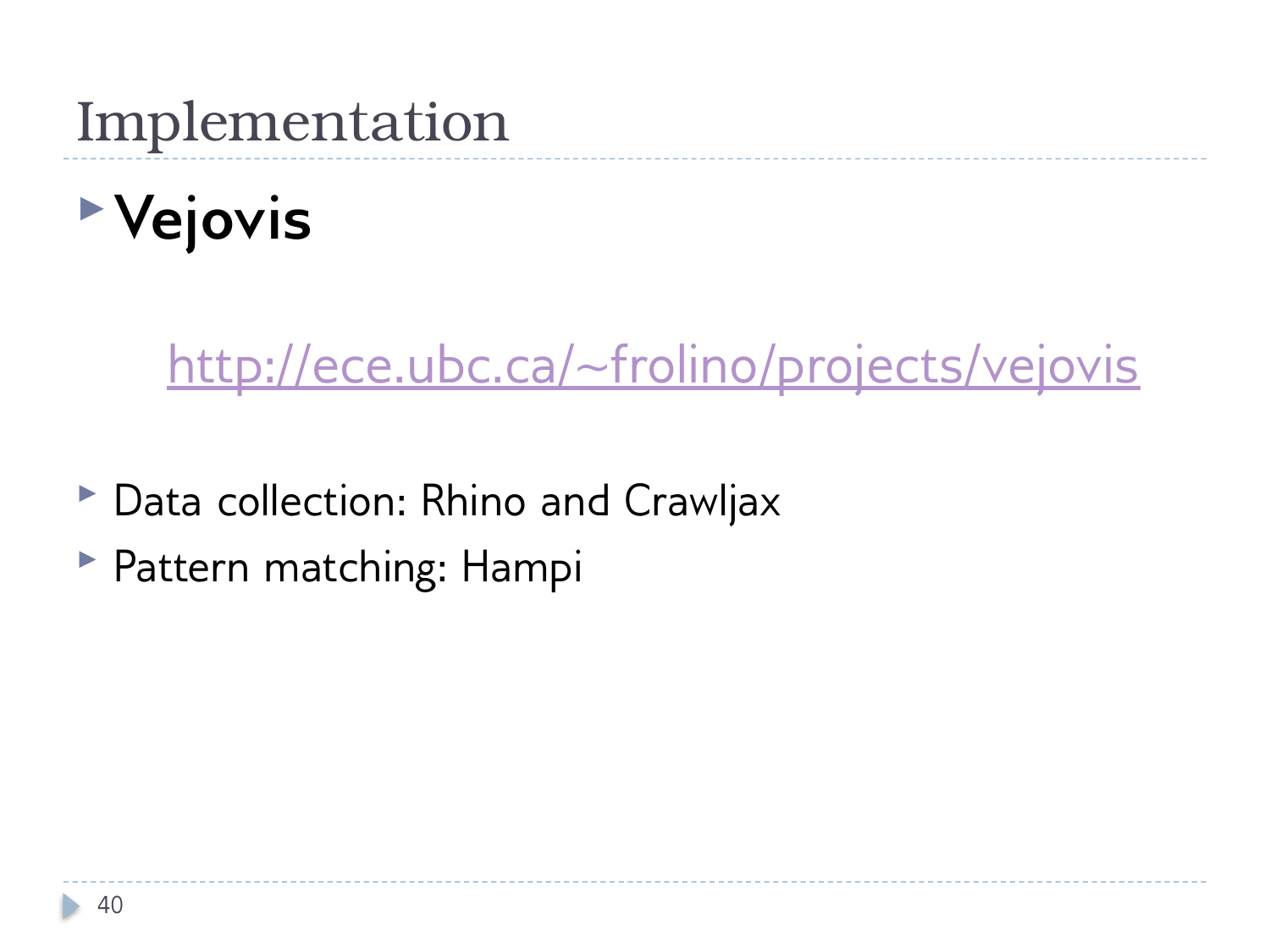

# Implementation
Vejovis

http://ece.ubc.ca/~frolino/projects/vejovis

Data collection: Rhino and Crawljax
Pattern matching: Hampi
40